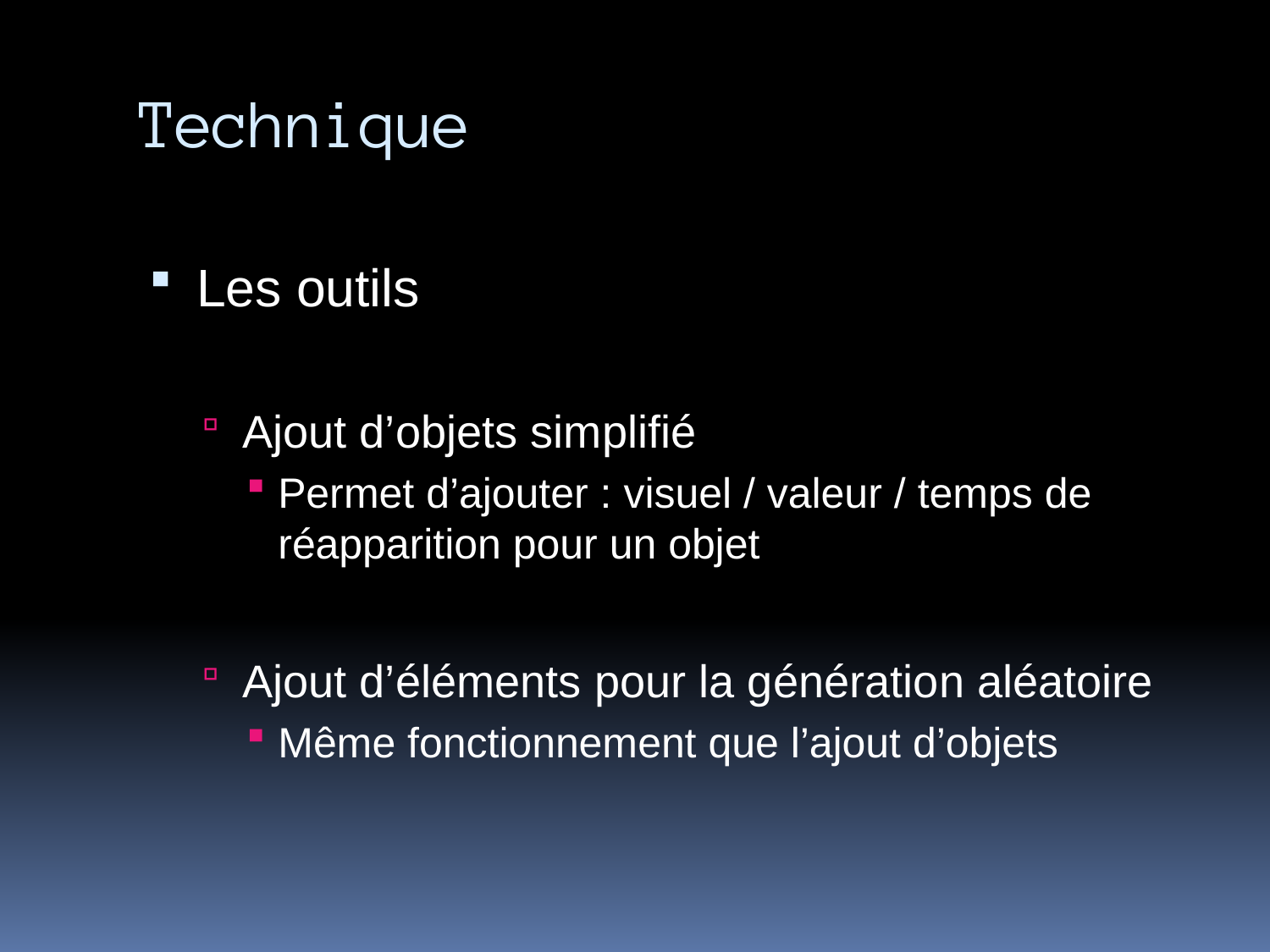

# Technique
Les outils

Ajout d’objets simplifié
Permet d’ajouter : visuel / valeur / temps de réapparition pour un objet

Ajout d’éléments pour la génération aléatoire
Même fonctionnement que l’ajout d’objets